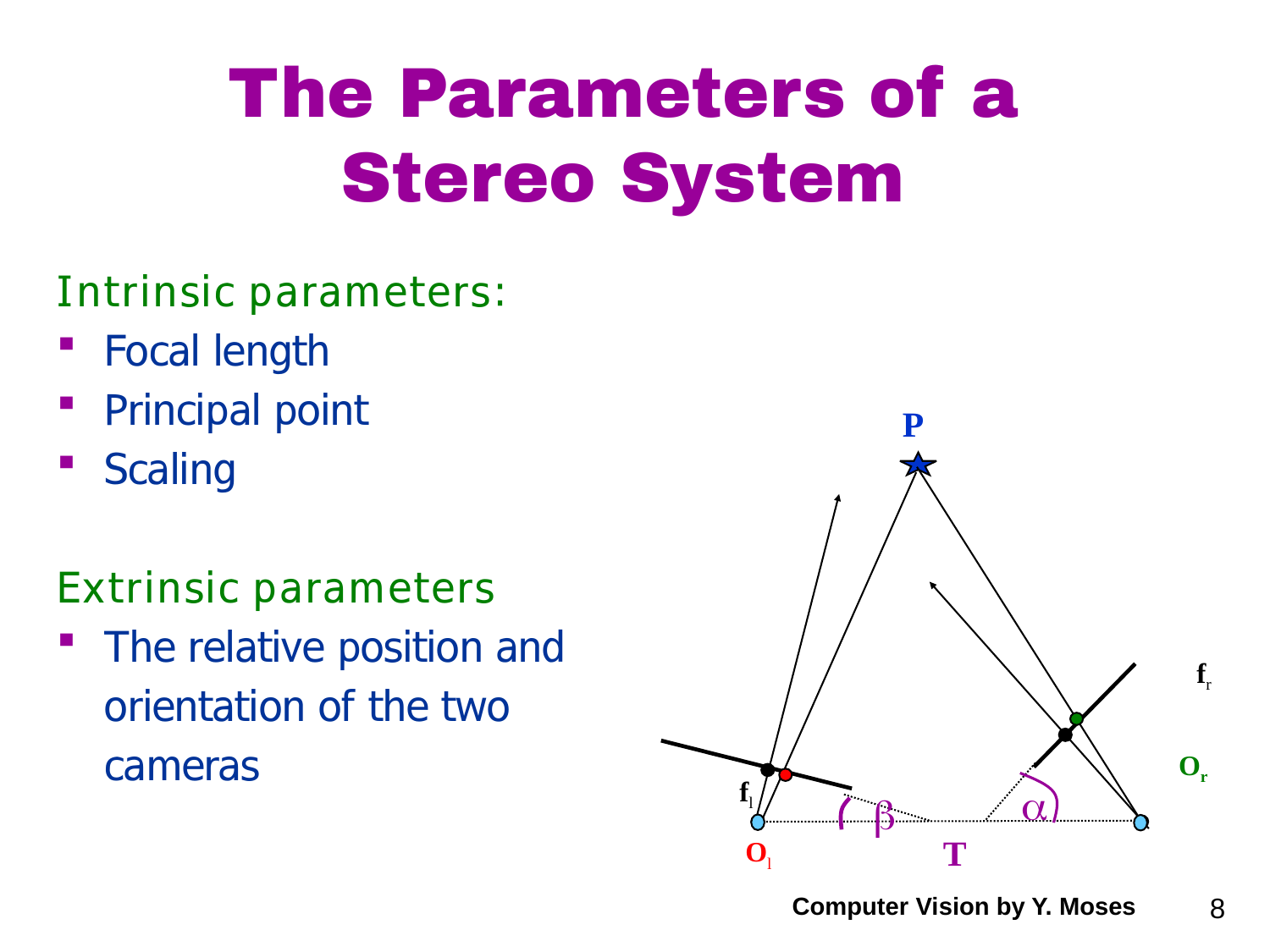

# The Parameters of a Stereo System
Intrinsic parameters:
Focal length
Principal point
Scaling

Extrinsic parameters
The relative position and
	orientation of the two
	cameras
P

fr

Or

fl

α

β

T
Ol
Computer Vision by Y. Moses
8